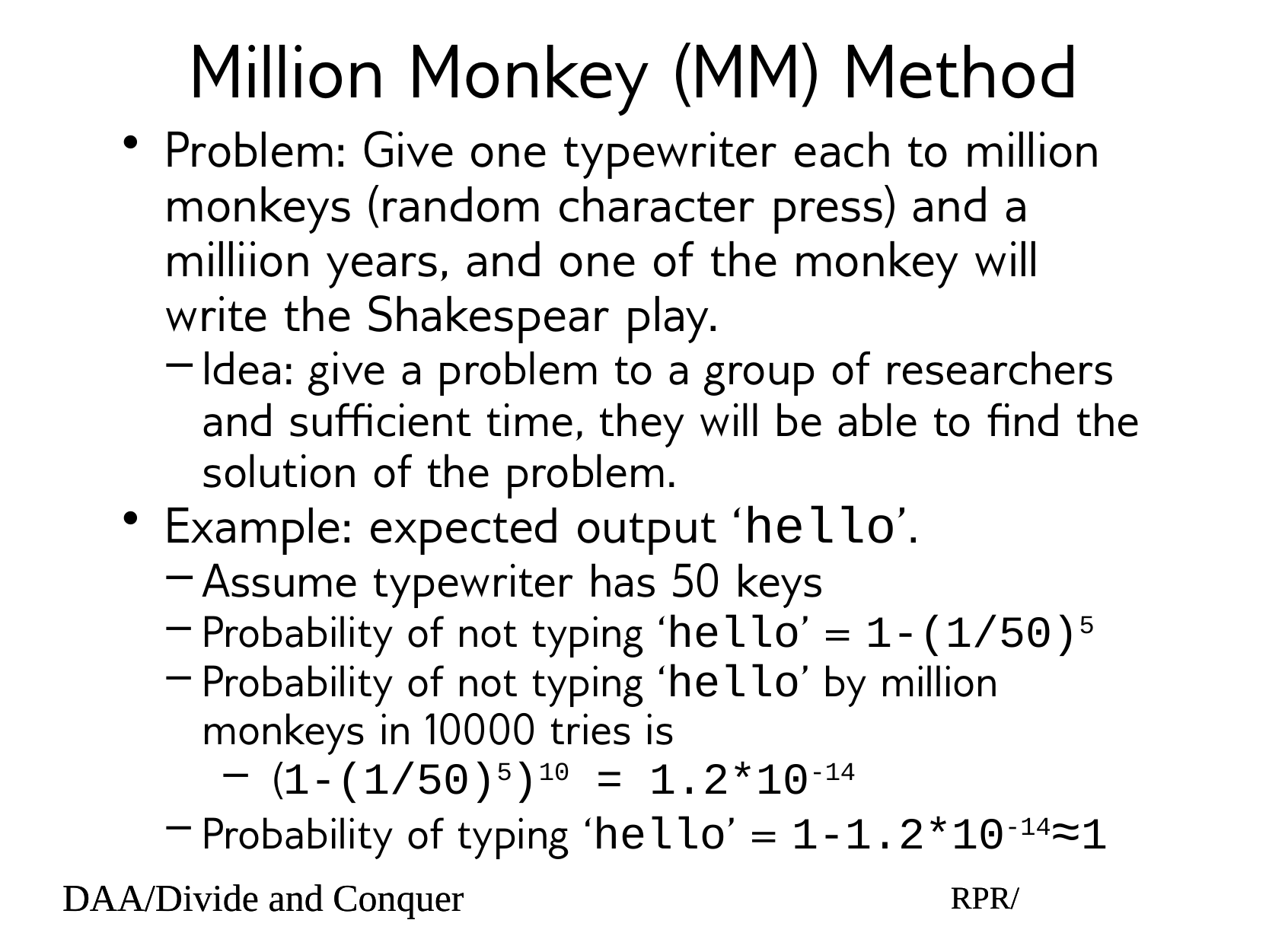

# Million Monkey (MM) Method
Problem: Give one typewriter each to million monkeys (random character press) and a milliion years, and one of the monkey will write the Shakespear play.
Idea: give a problem to a group of researchers and sufficient time, they will be able to find the solution of the problem.
Example: expected output ‘hello’.
Assume typewriter has 50 keys
Probability of not typing ‘hello’ = 1-(1/50)5
Probability of not typing ‘hello’ by million monkeys in 10000 tries is
 (1-(1/50)5)10 = 1.2*10-14
Probability of typing ‘hello’ = 1-1.2*10-14≈1
DAA/Divide and Conquer
RPR/
14